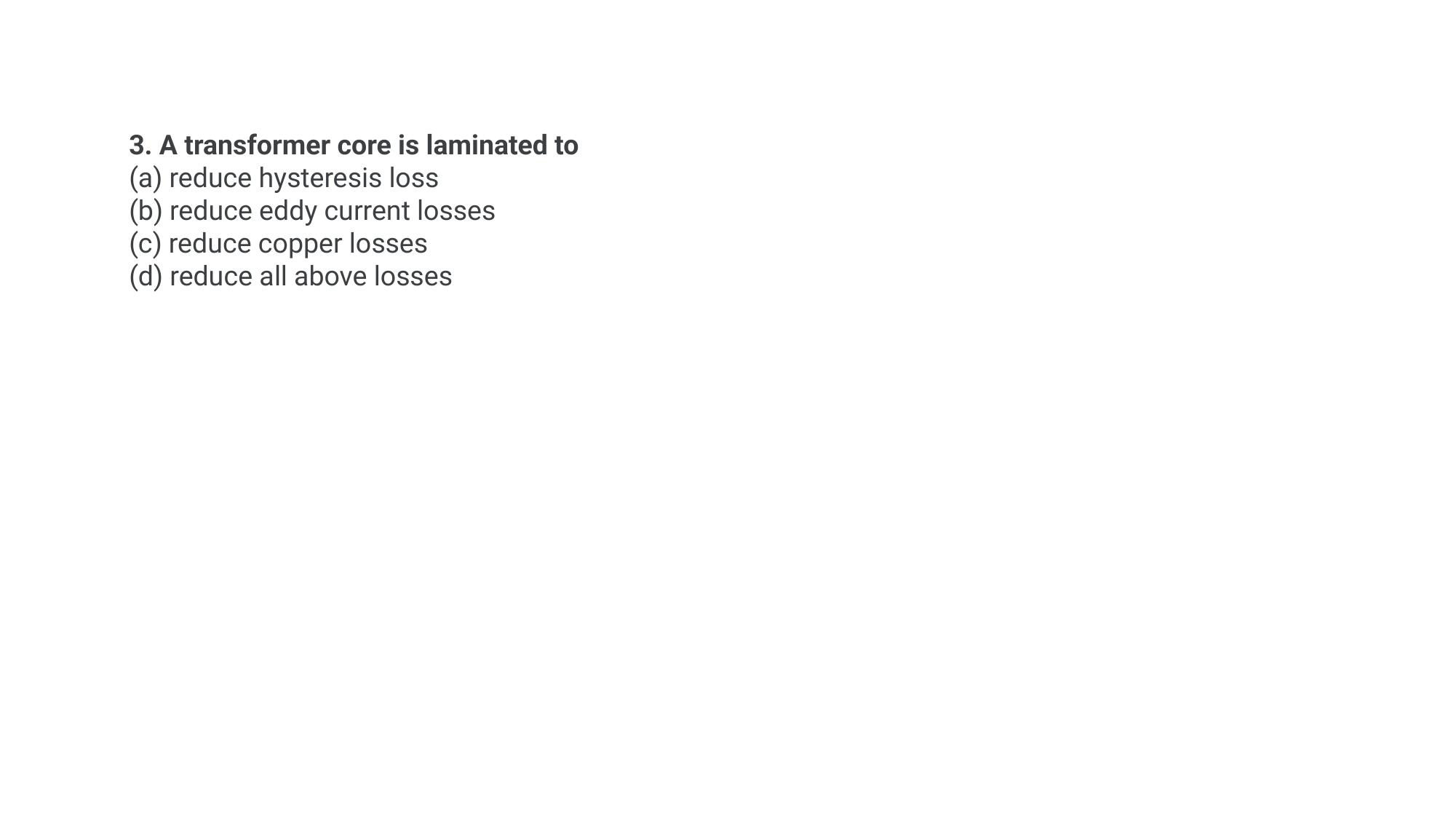

3. A transformer core is laminated to
(a) reduce hysteresis loss
(b) reduce eddy current losses
(c) reduce copper losses
(d) reduce all above losses